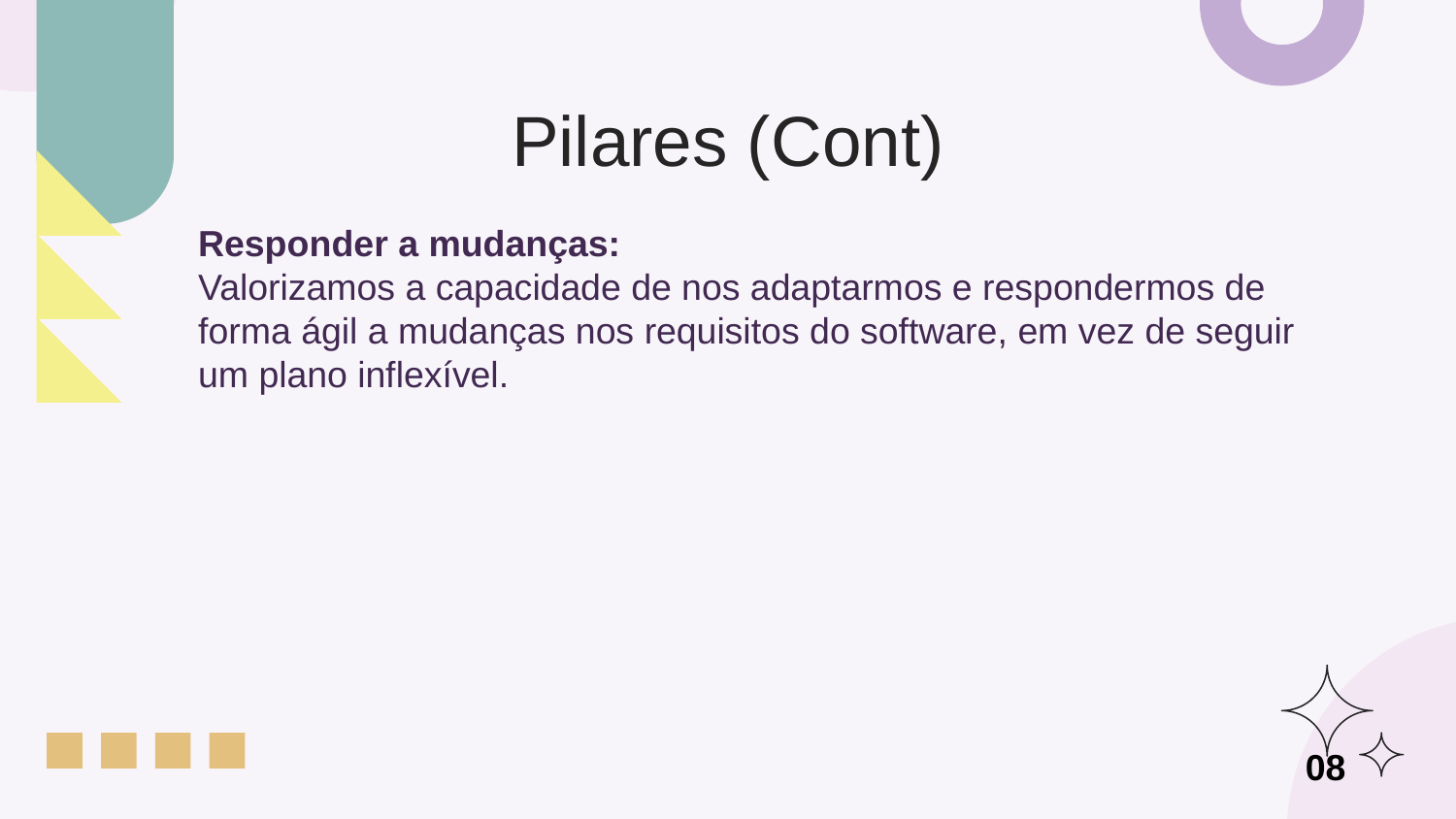

# Pilares (Cont)
Responder a mudanças:
Valorizamos a capacidade de nos adaptarmos e respondermos de forma ágil a mudanças nos requisitos do software, em vez de seguir um plano inflexível.

08